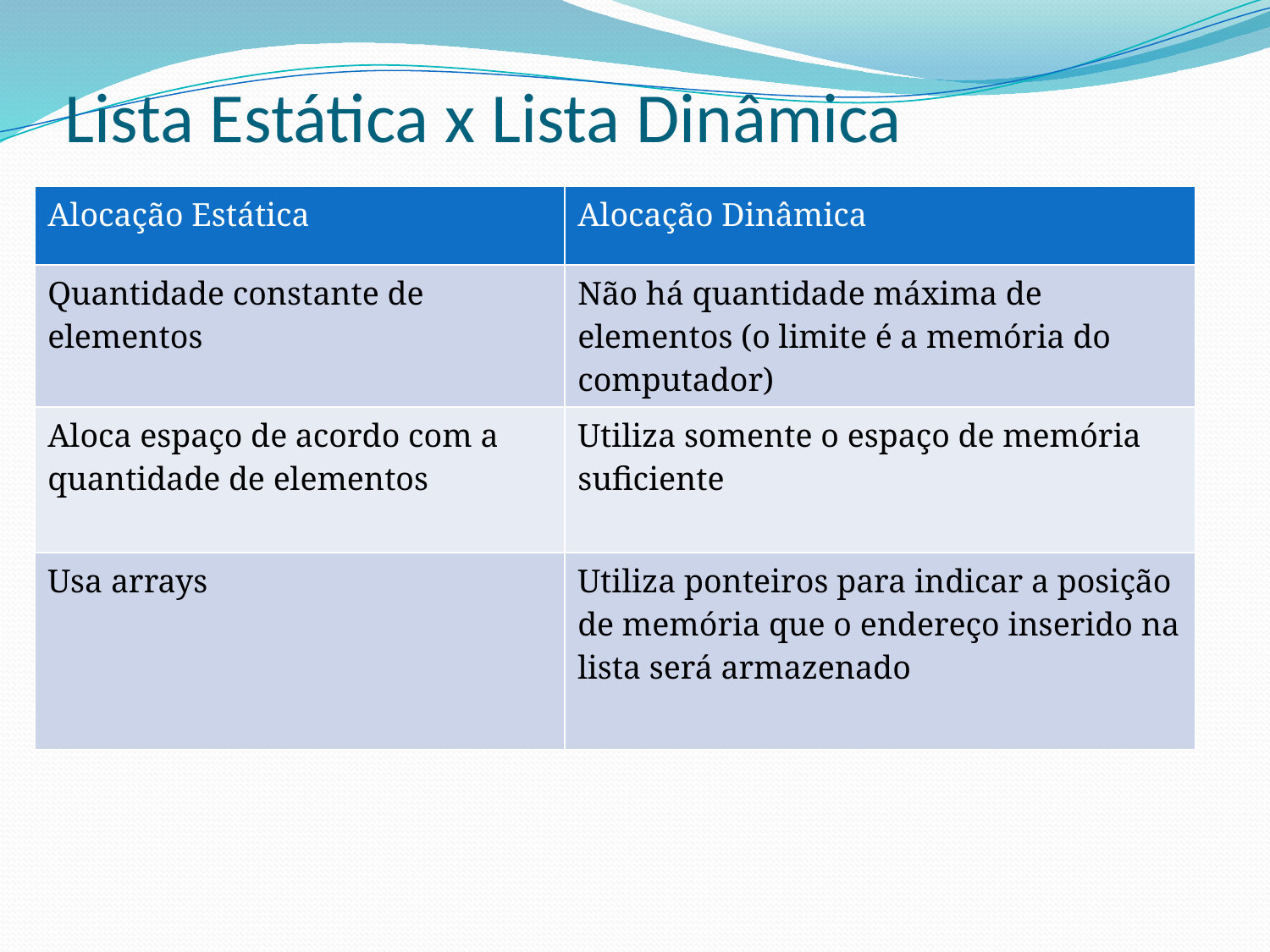

# Lista Estática x Lista Dinâmica
| Alocação Estática | Alocação Dinâmica |
| --- | --- |
| Quantidade constante de elementos | Não há quantidade máxima de elementos (o limite é a memória do computador) |
| Aloca espaço de acordo com a quantidade de elementos | Utiliza somente o espaço de memória suficiente |
| Usa arrays | Utiliza ponteiros para indicar a posição de memória que o endereço inserido na lista será armazenado |